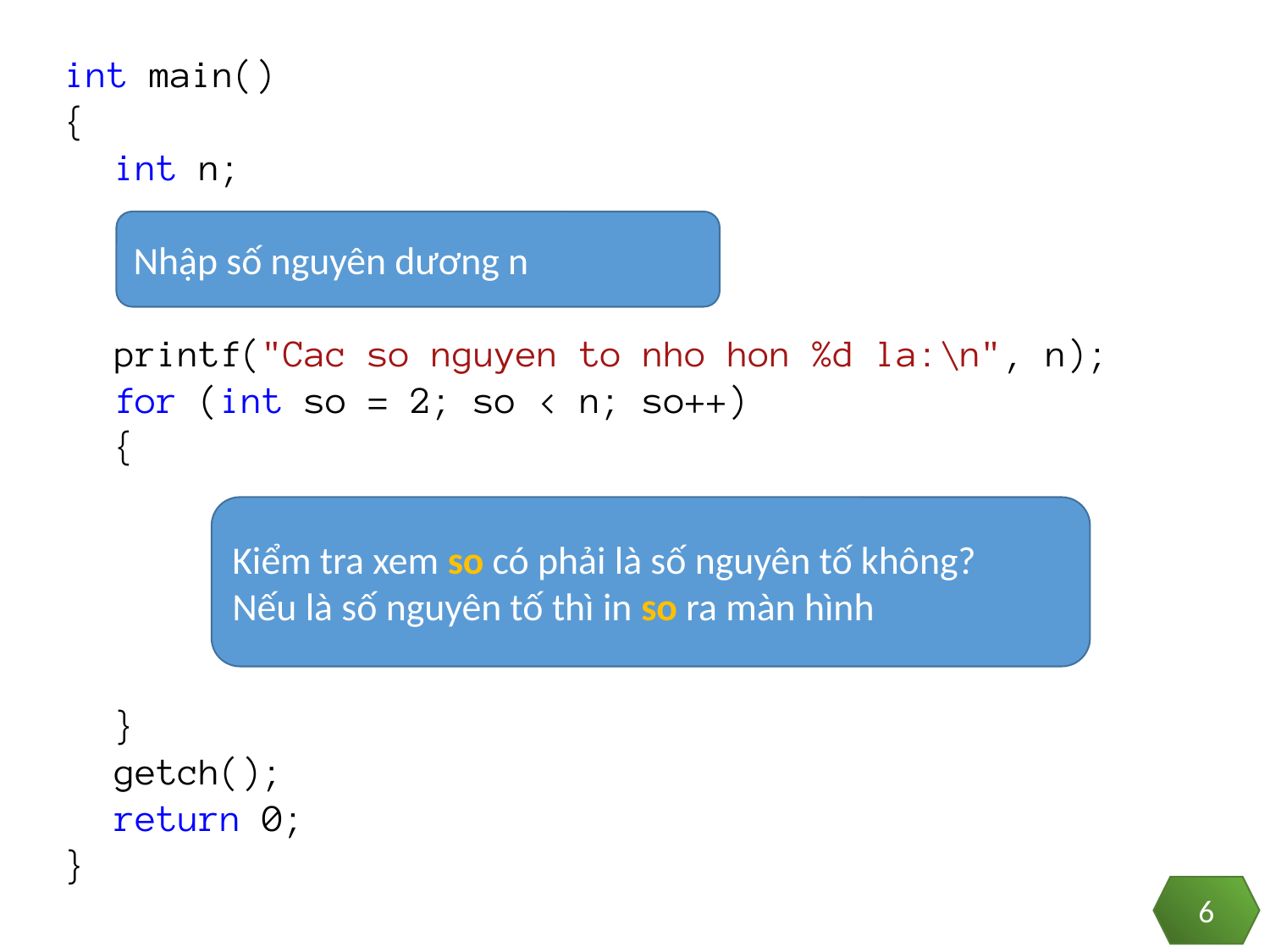

int main()
{
	int n;

	printf("Cac so nguyen to nho hon %d la:\n", n);
	for (int so = 2; so < n; so++)
	{

	}
	getch();
	return 0;
}
Nhập số nguyên dương n
Kiểm tra xem so có phải là số nguyên tố không?
Nếu là số nguyên tố thì in so ra màn hình